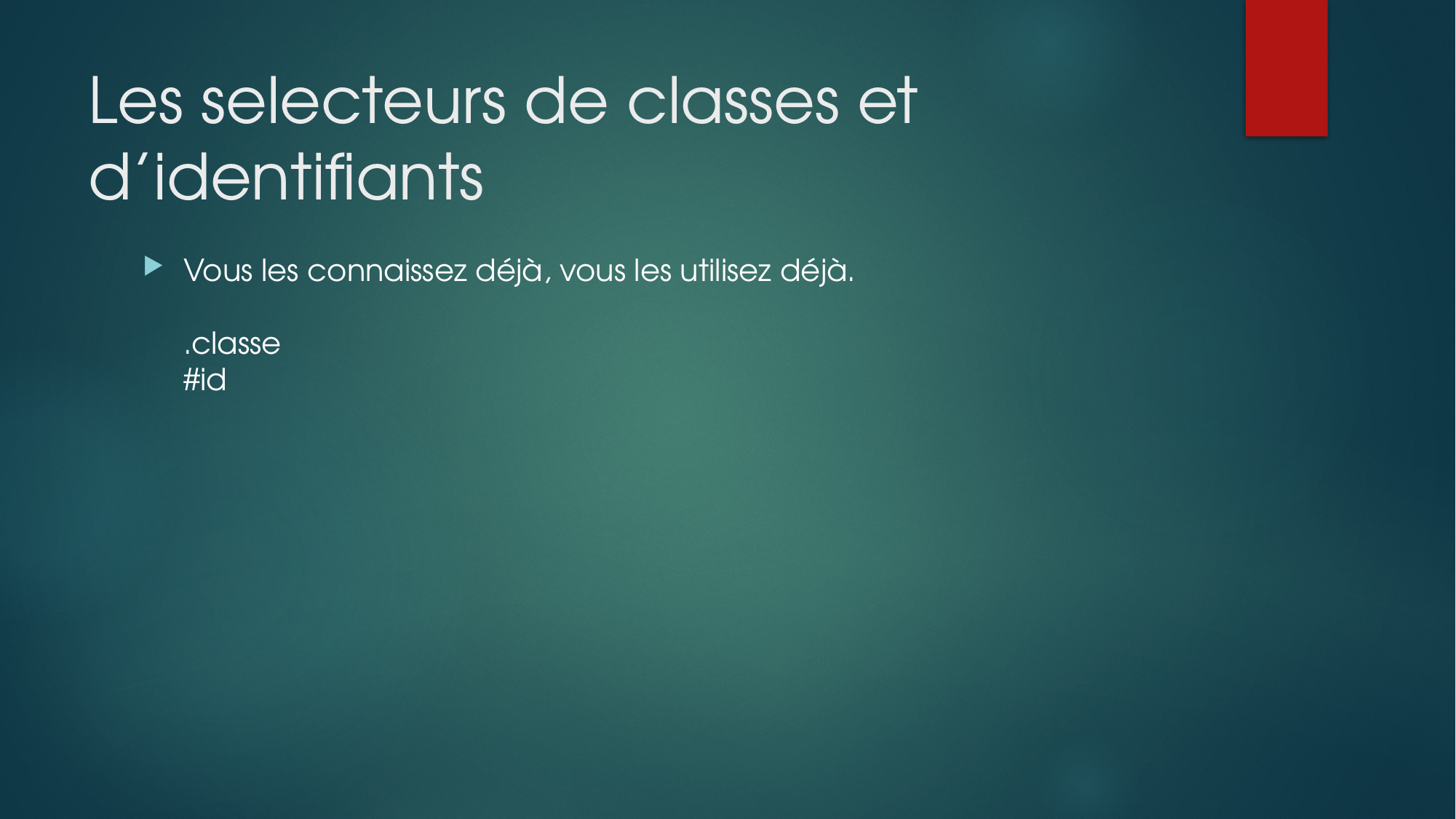

# Les selecteurs de classes et d’identifiants
Vous les connaissez déjà, vous les utilisez déjà.
.classe
#id